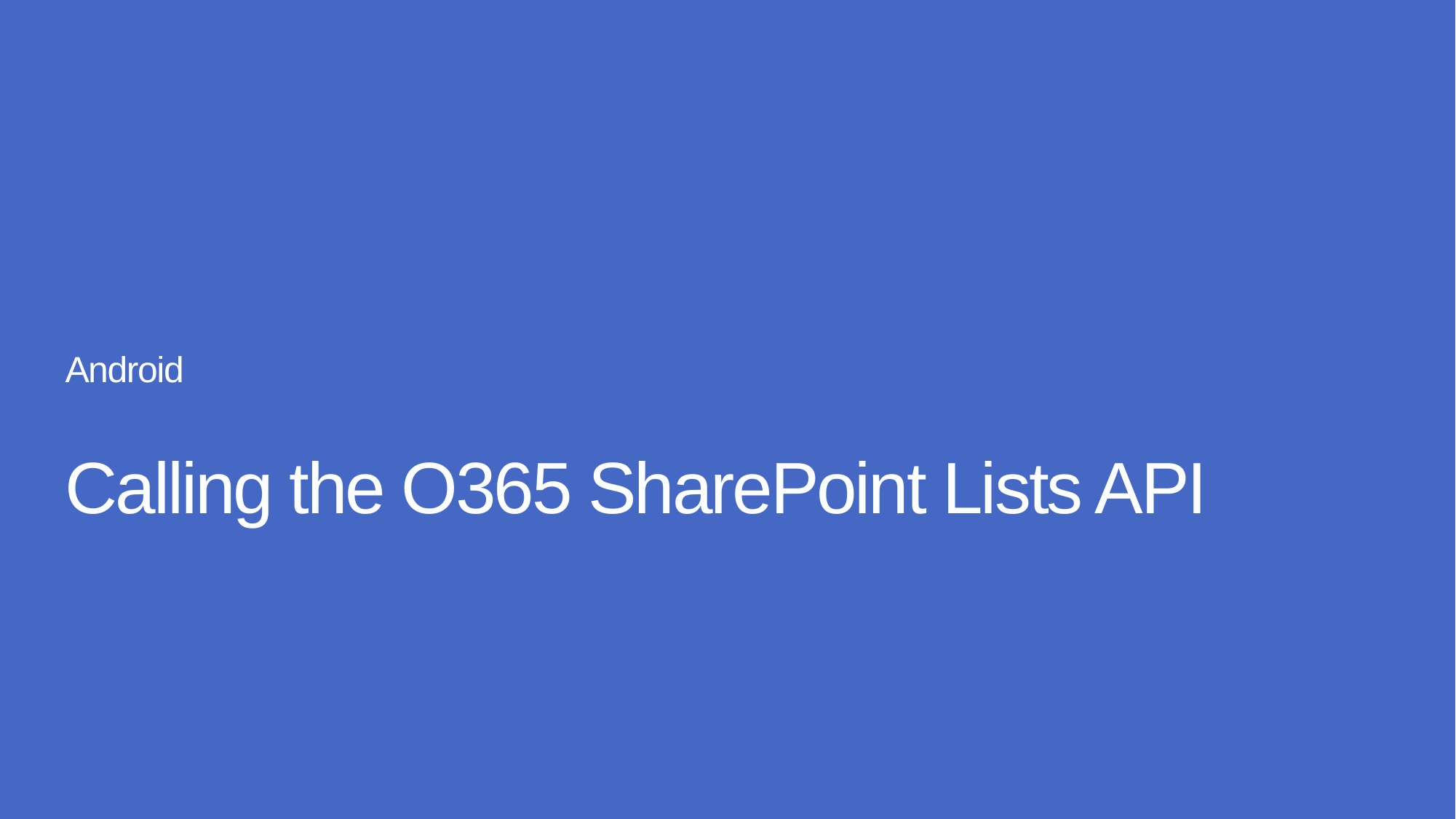

Android
# Calling the O365 SharePoint Lists API